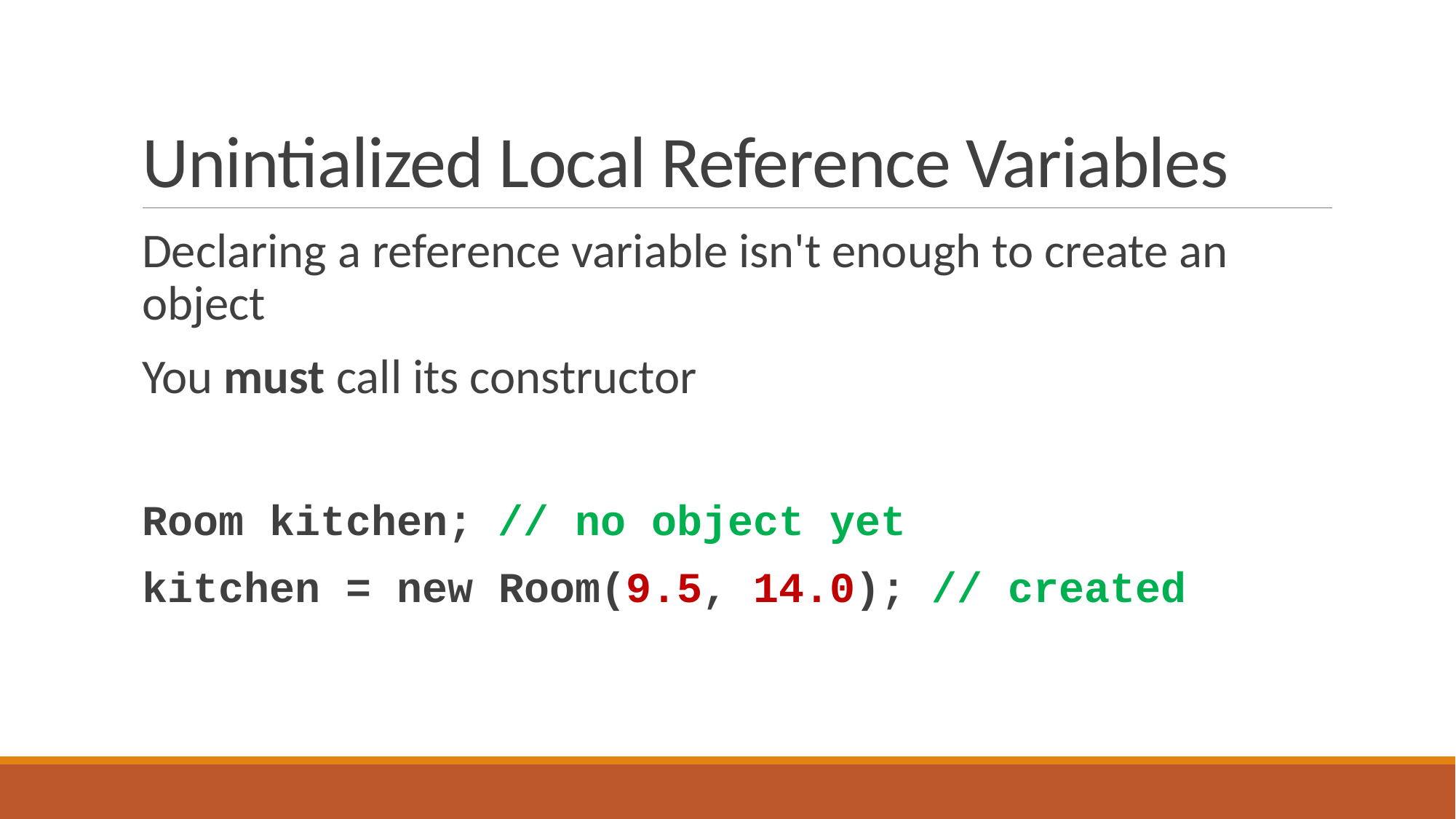

# Unintialized Local Reference Variables
Declaring a reference variable isn't enough to create an object
You must call its constructor

Room kitchen; // no object yet
kitchen = new Room(9.5, 14.0); // created